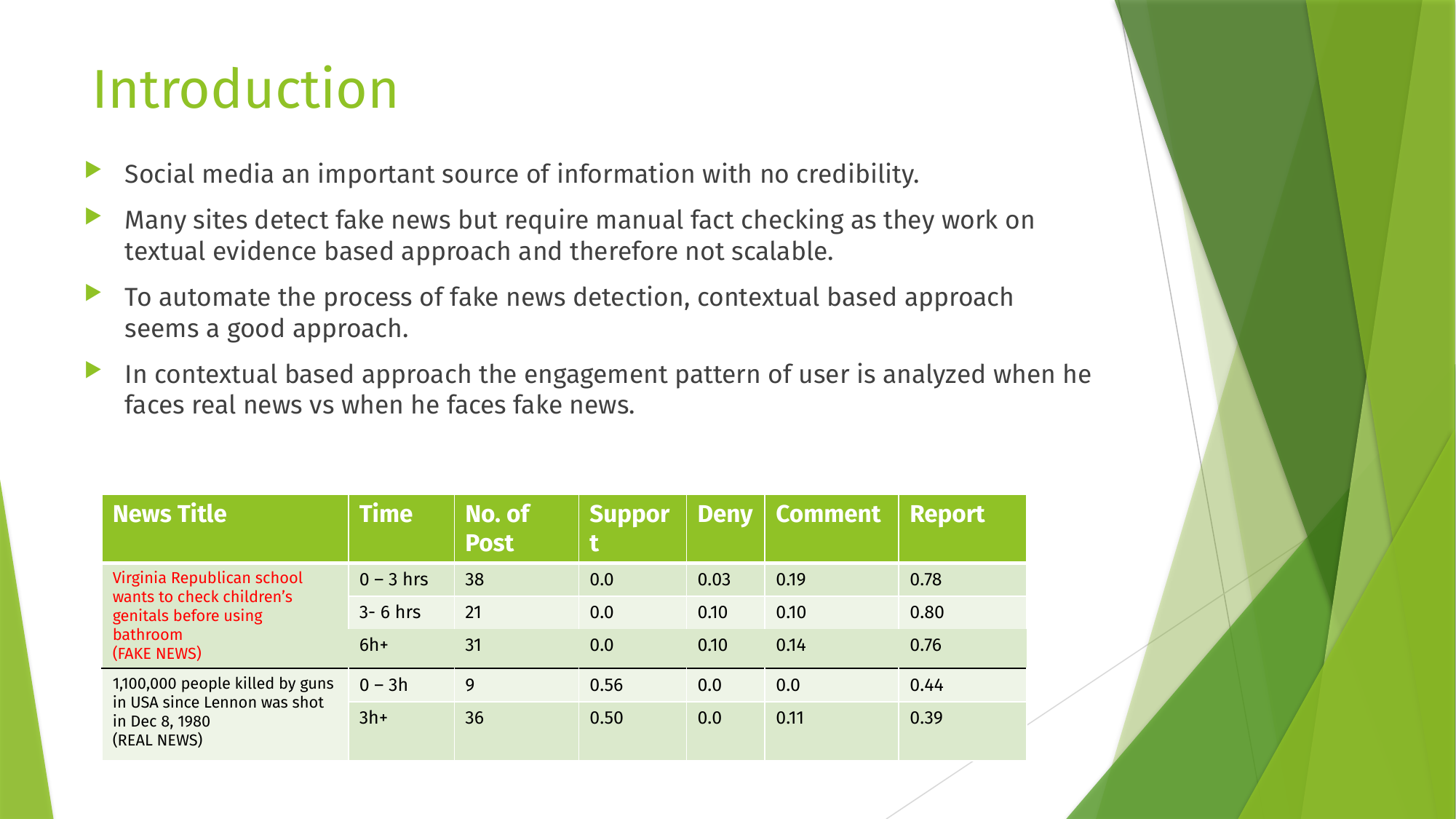

# Introduction
Social media an important source of information with no credibility.
Many sites detect fake news but require manual fact checking as they work on textual evidence based approach and therefore not scalable.
To automate the process of fake news detection, contextual based approach seems a good approach.
In contextual based approach the engagement pattern of user is analyzed when he faces real news vs when he faces fake news.

| News Title | Time | No. of Post | Support | Deny | Comment | Report |
| --- | --- | --- | --- | --- | --- | --- |
| Virginia Republican school wants to check children’s genitals before using bathroom (FAKE NEWS) | 0 – 3 hrs | 38 | 0.0 | 0.03 | 0.19 | 0.78 |
|  | 3- 6 hrs | 21 | 0.0 | 0.10 | 0.10 | 0.80 |
|  | 6h+ | 31 | 0.0 | 0.10 | 0.14 | 0.76 |
| 1,100,000 people killed by guns in USA since Lennon was shot in Dec 8, 1980 (REAL NEWS) | 0 – 3h | 9 | 0.56 | 0.0 | 0.0 | 0.44 |
|  | 3h+ | 36 | 0.50 | 0.0 | 0.11 | 0.39 |